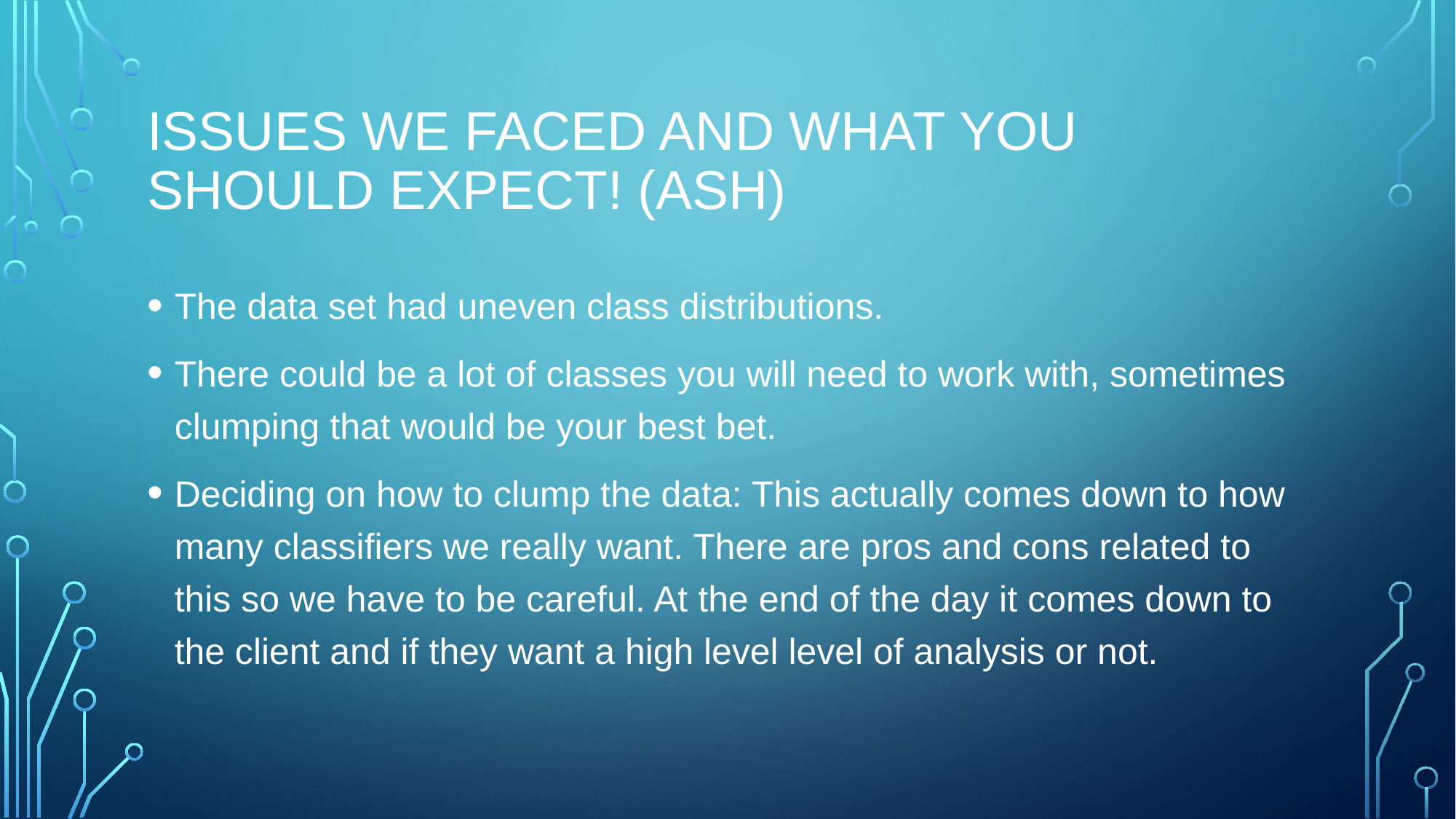

# Issues we faced and what you should expect! (ASH)
The data set had uneven class distributions.
There could be a lot of classes you will need to work with, sometimes clumping that would be your best bet.
Deciding on how to clump the data: This actually comes down to how many classifiers we really want. There are pros and cons related to this so we have to be careful. At the end of the day it comes down to the client and if they want a high level level of analysis or not.